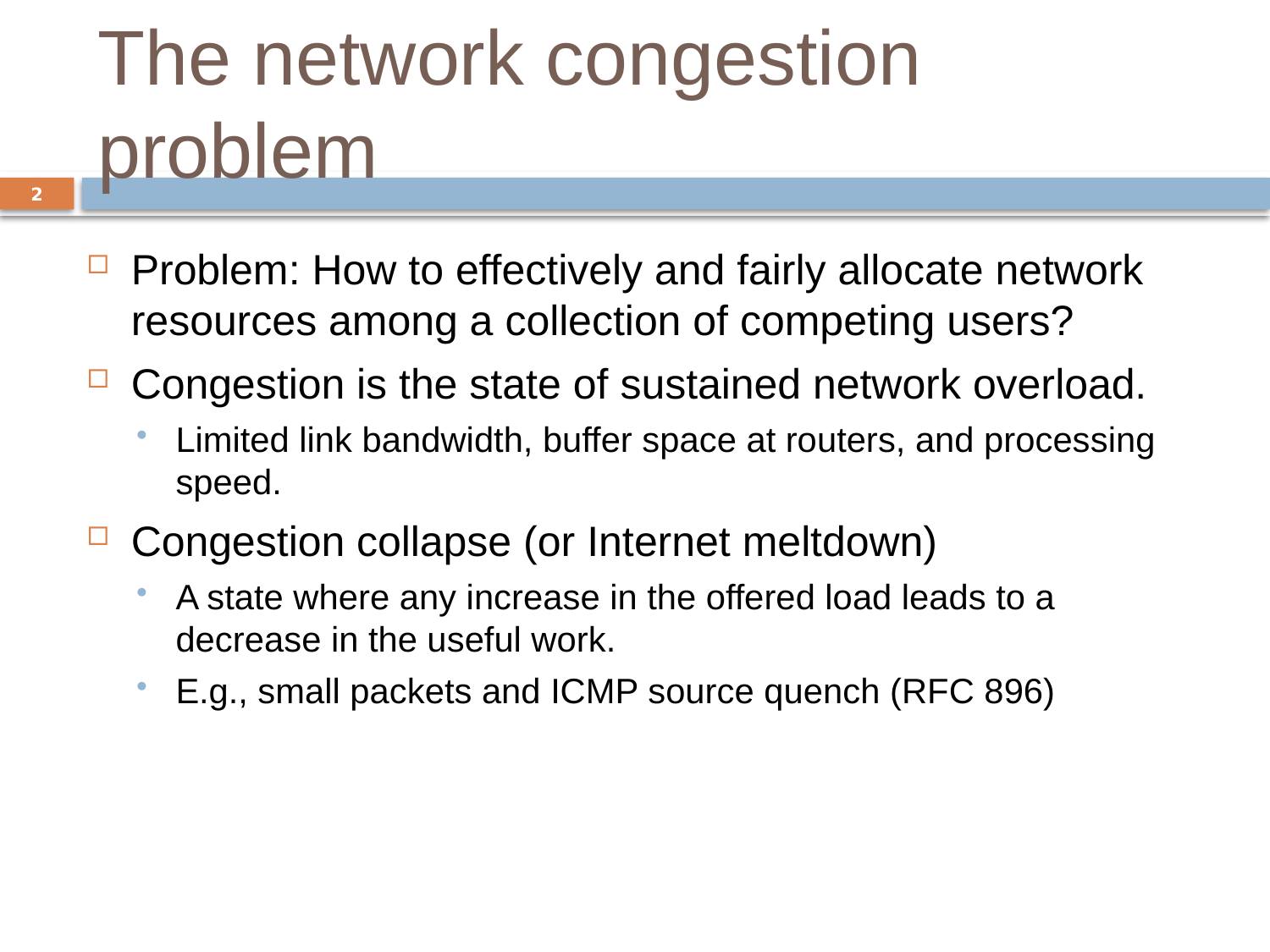

# The network congestion problem
2
Problem: How to effectively and fairly allocate network resources among a collection of competing users?
Congestion is the state of sustained network overload.
Limited link bandwidth, buffer space at routers, and processing speed.
Congestion collapse (or Internet meltdown)
A state where any increase in the offered load leads to a decrease in the useful work.
E.g., small packets and ICMP source quench (RFC 896)